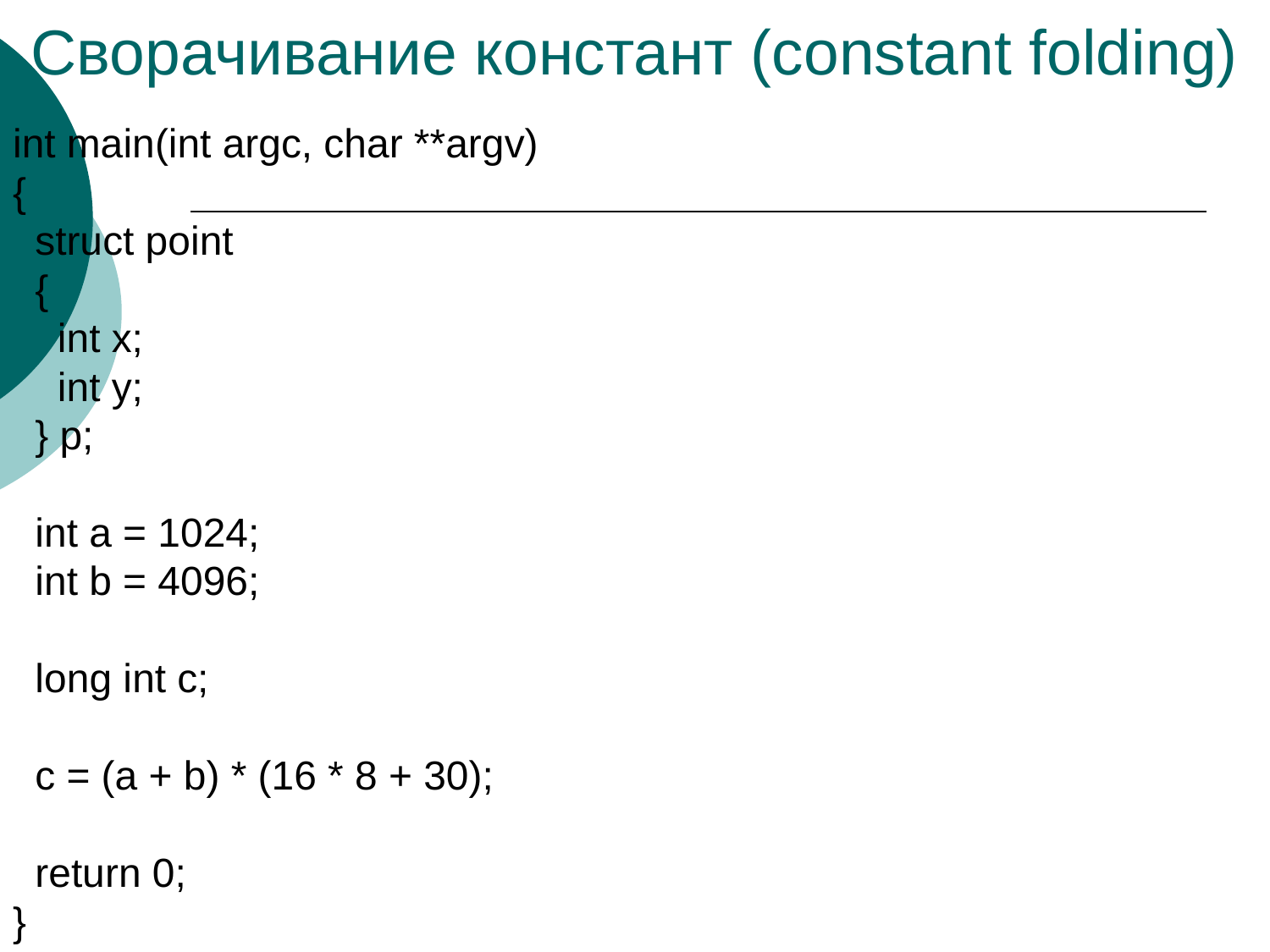

# Сворачивание констант (constant folding)
int main(int argc, char **argv)
{
  struct point
  {
    int x;
    int y;
  } p;

  int a = 1024;
  int b = 4096;

  long int c;

  c = (a + b) * (16 * 8 + 30);

  return 0;
}